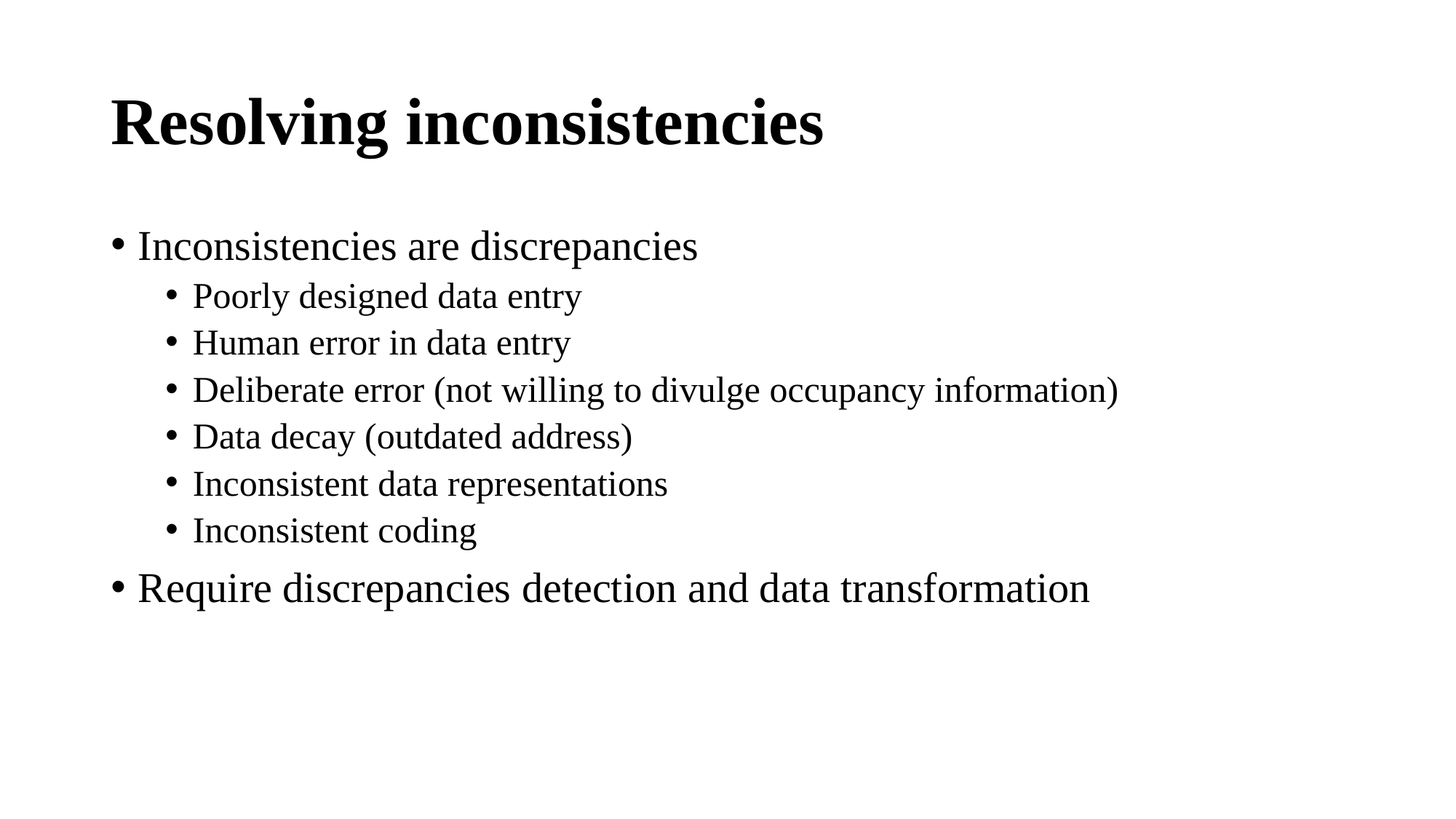

# Resolving inconsistencies
Inconsistencies are discrepancies
Poorly designed data entry
Human error in data entry
Deliberate error (not willing to divulge occupancy information)
Data decay (outdated address)
Inconsistent data representations
Inconsistent coding
Require discrepancies detection and data transformation